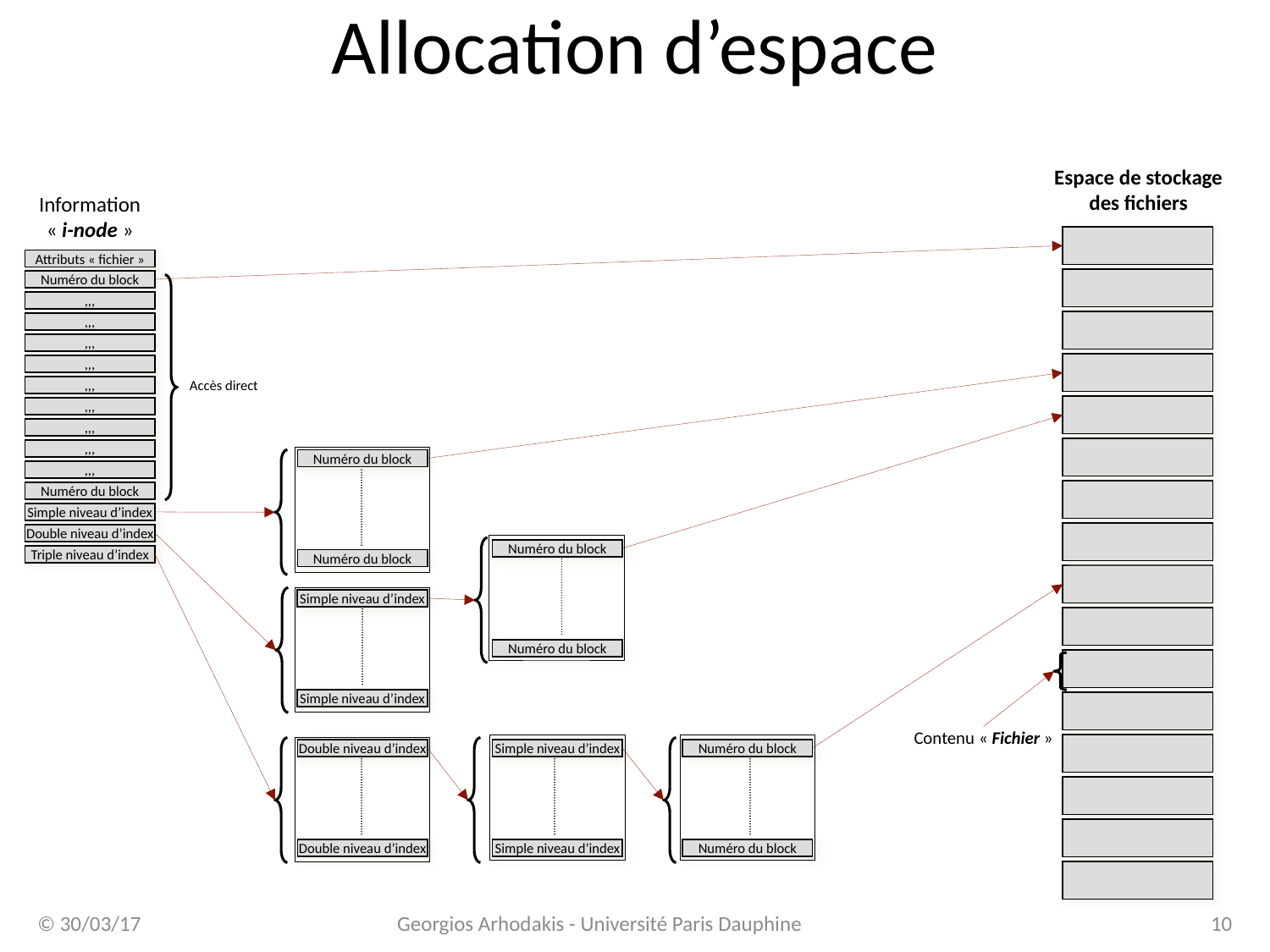

# Allocation d’espace
Espace de stockage des fichiers
Information « i-node »

Attributs « fichier »

Numéro du block

,,,

,,,
,,,

,,,
Accès direct
,,,

,,,
,,,

,,,

Numéro du block
,,,

Numéro du block
Simple niveau d’index

Double niveau d’index

Numéro du block
Triple niveau d’index
Numéro du block

Simple niveau d’index

Numéro du block

Simple niveau d’index

Contenu « Fichier »

Double niveau d’index
Simple niveau d’index
Numéro du block

Double niveau d’index
Simple niveau d’index
Numéro du block

© 30/03/17
Georgios Arhodakis - Université Paris Dauphine
10